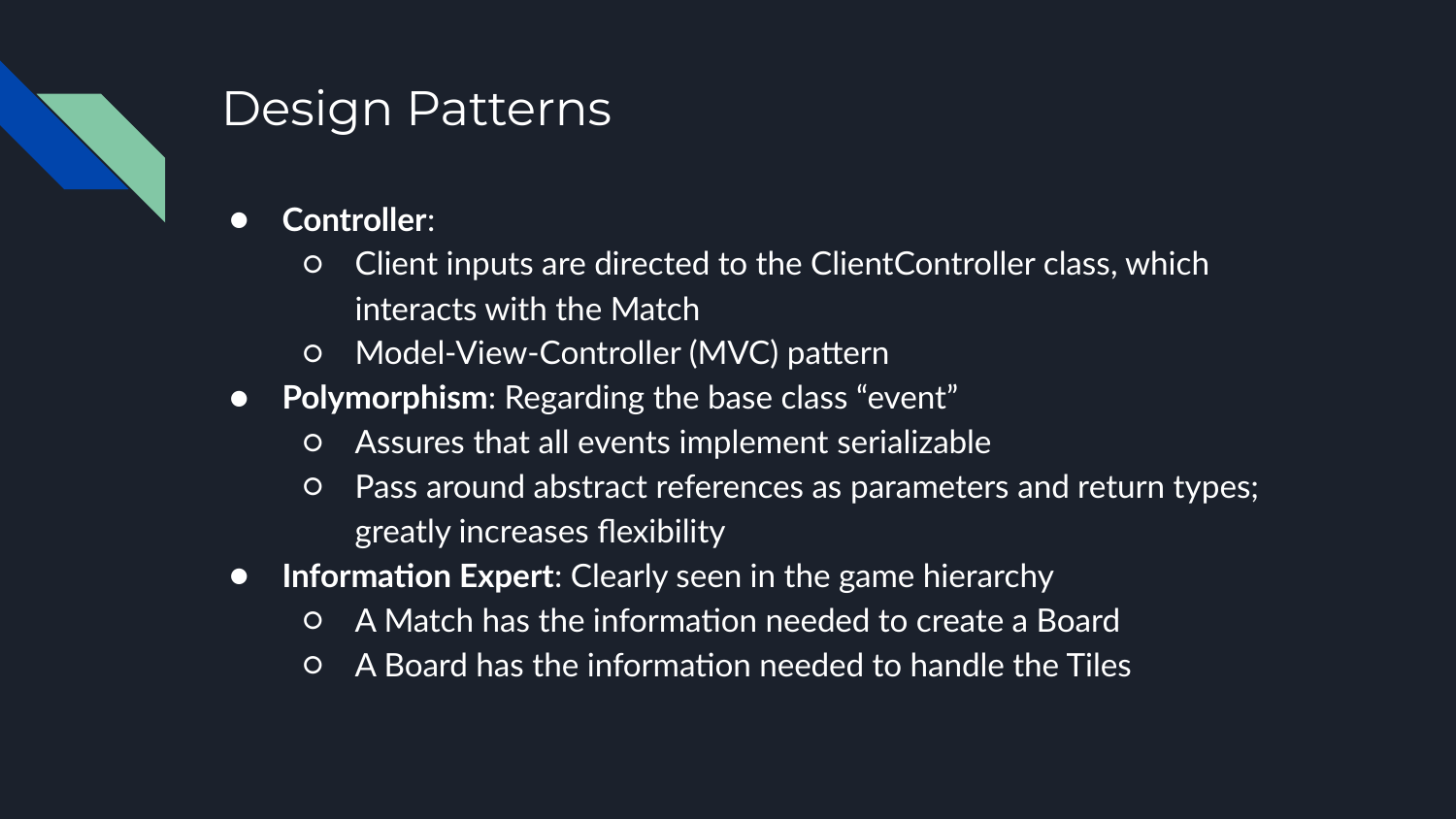

# Design Patterns
Controller:
Client inputs are directed to the ClientController class, which interacts with the Match
Model-View-Controller (MVC) pattern
Polymorphism: Regarding the base class “event”
Assures that all events implement serializable
Pass around abstract references as parameters and return types; greatly increases flexibility
Information Expert: Clearly seen in the game hierarchy
A Match has the information needed to create a Board
A Board has the information needed to handle the Tiles